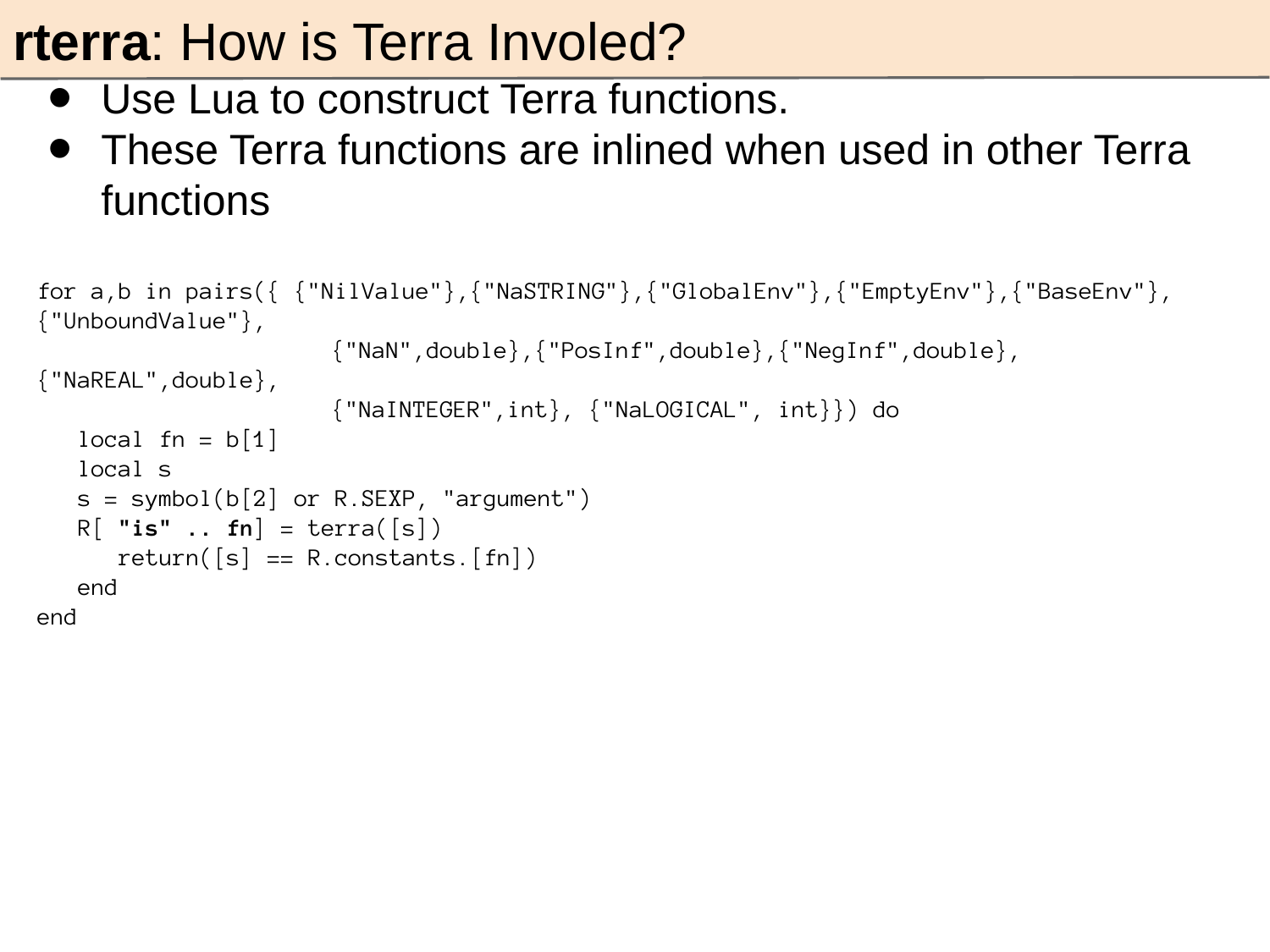

rterra: How is Terra Involed?
Use Lua to construct Terra functions.
These Terra functions are inlined when used in other Terra functions

for a,b in pairs({ {"NilValue"},{"NaSTRING"},{"GlobalEnv"},{"EmptyEnv"},{"BaseEnv"},{"UnboundValue"},
		   {"NaN",double},{"PosInf",double},{"NegInf",double}, {"NaREAL",double},
		   {"NaINTEGER",int}, {"NaLOGICAL", int}}) do
   local fn = b[1]
   local s
   s = symbol(b[2] or R.SEXP, "argument")
   R[ "is" .. fn] = terra([s])
      return([s] == R.constants.[fn])
   end
end